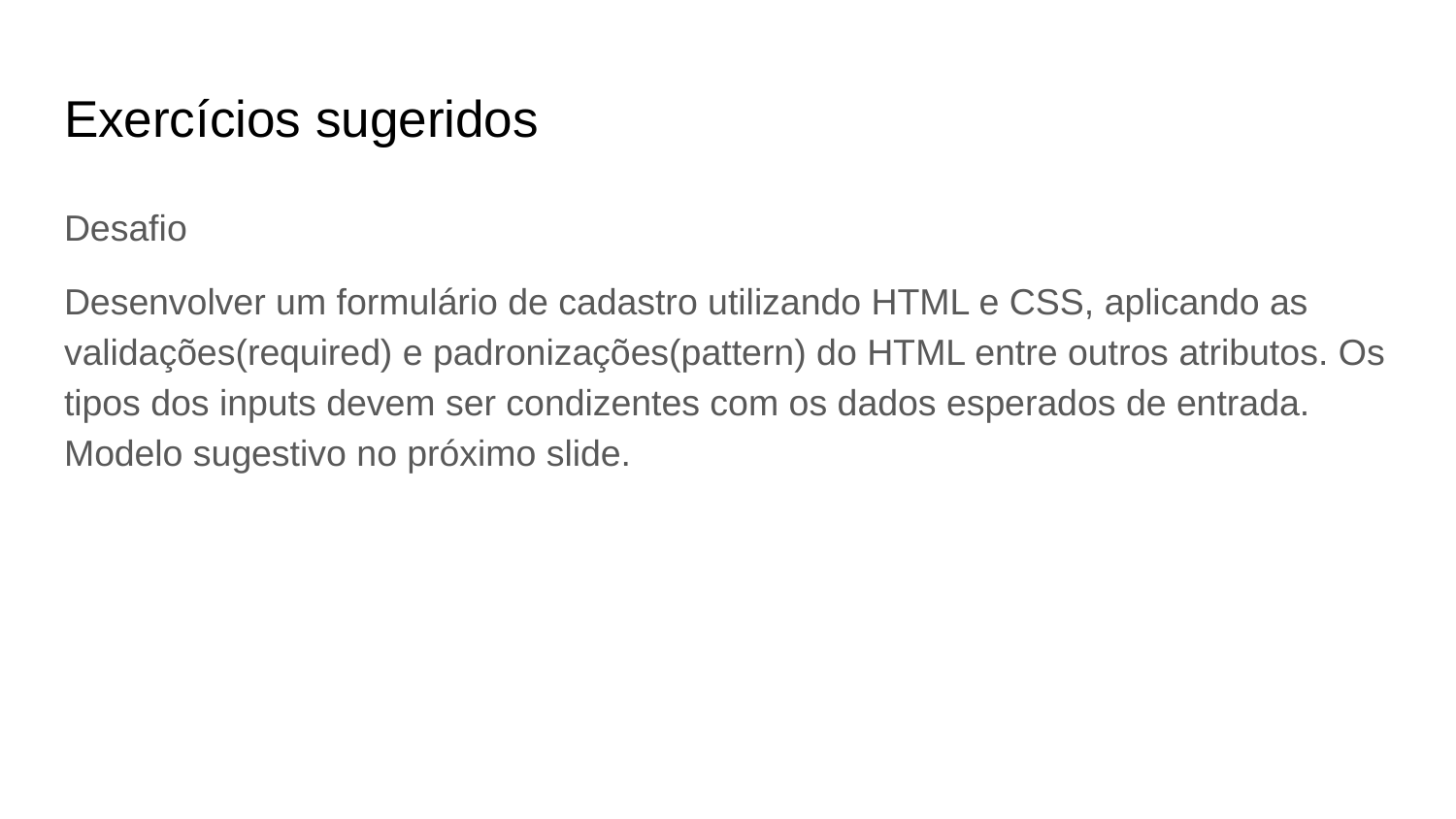

# Exercícios sugeridos
Desafio
Desenvolver um formulário de cadastro utilizando HTML e CSS, aplicando as validações(required) e padronizações(pattern) do HTML entre outros atributos. Os tipos dos inputs devem ser condizentes com os dados esperados de entrada. Modelo sugestivo no próximo slide.